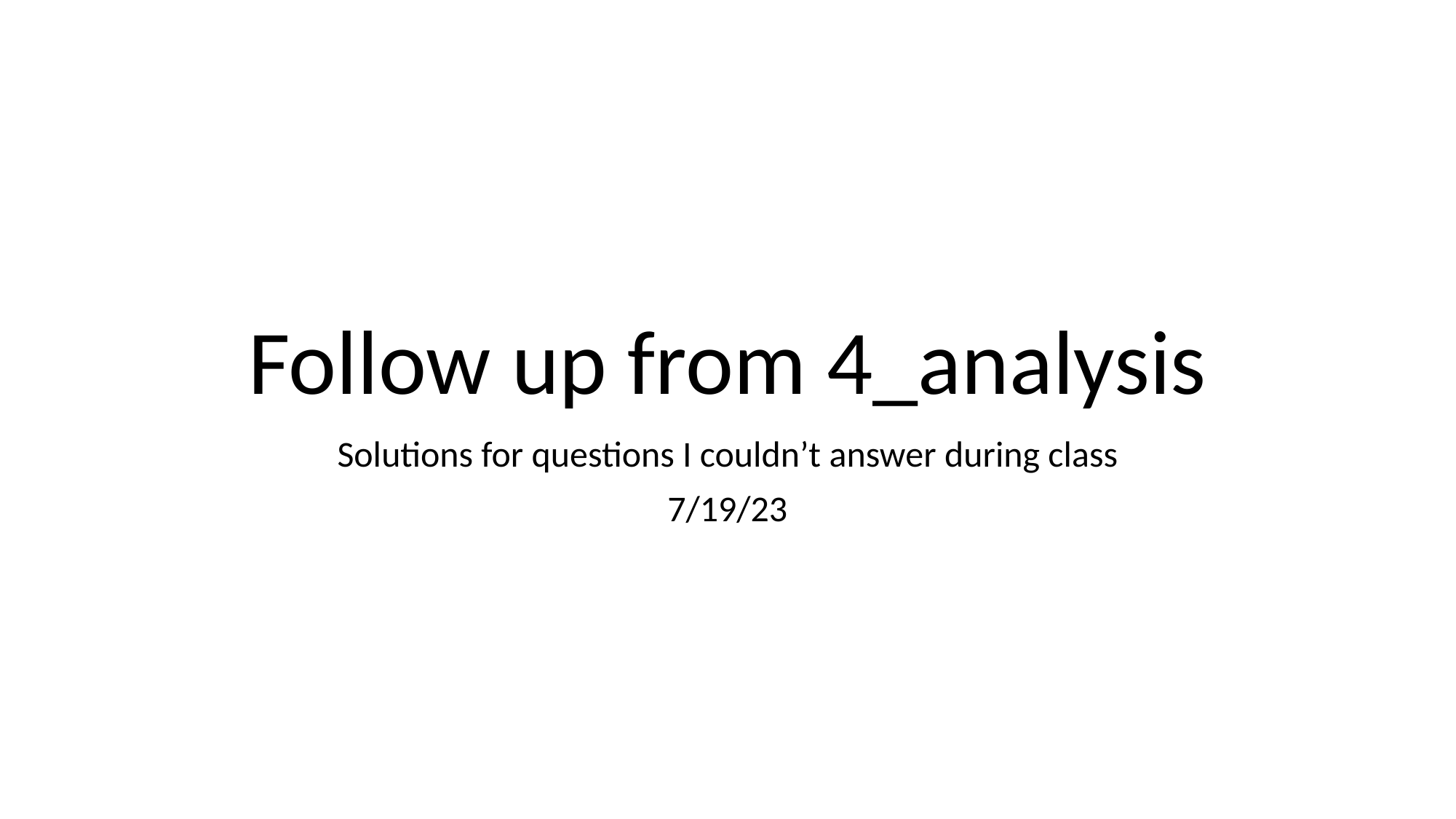

# Follow up from 4_analysis
Solutions for questions I couldn’t answer during class
7/19/23